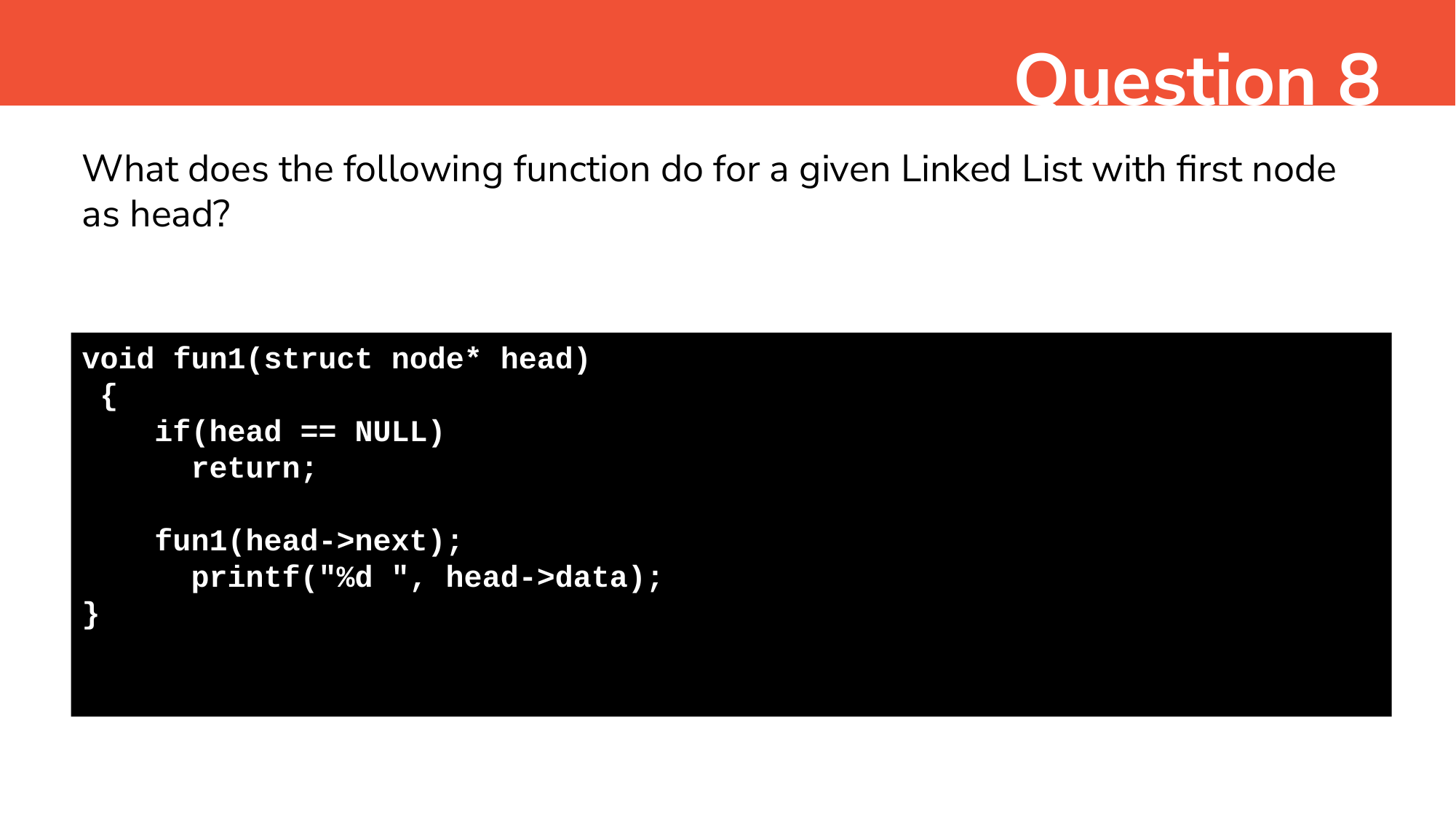

Question 8
What does the following function do for a given Linked List with first node as head?
void fun1(struct node* head)
 {
    if(head == NULL)
      return;

    fun1(head->next);
      printf("%d ", head->data);
}